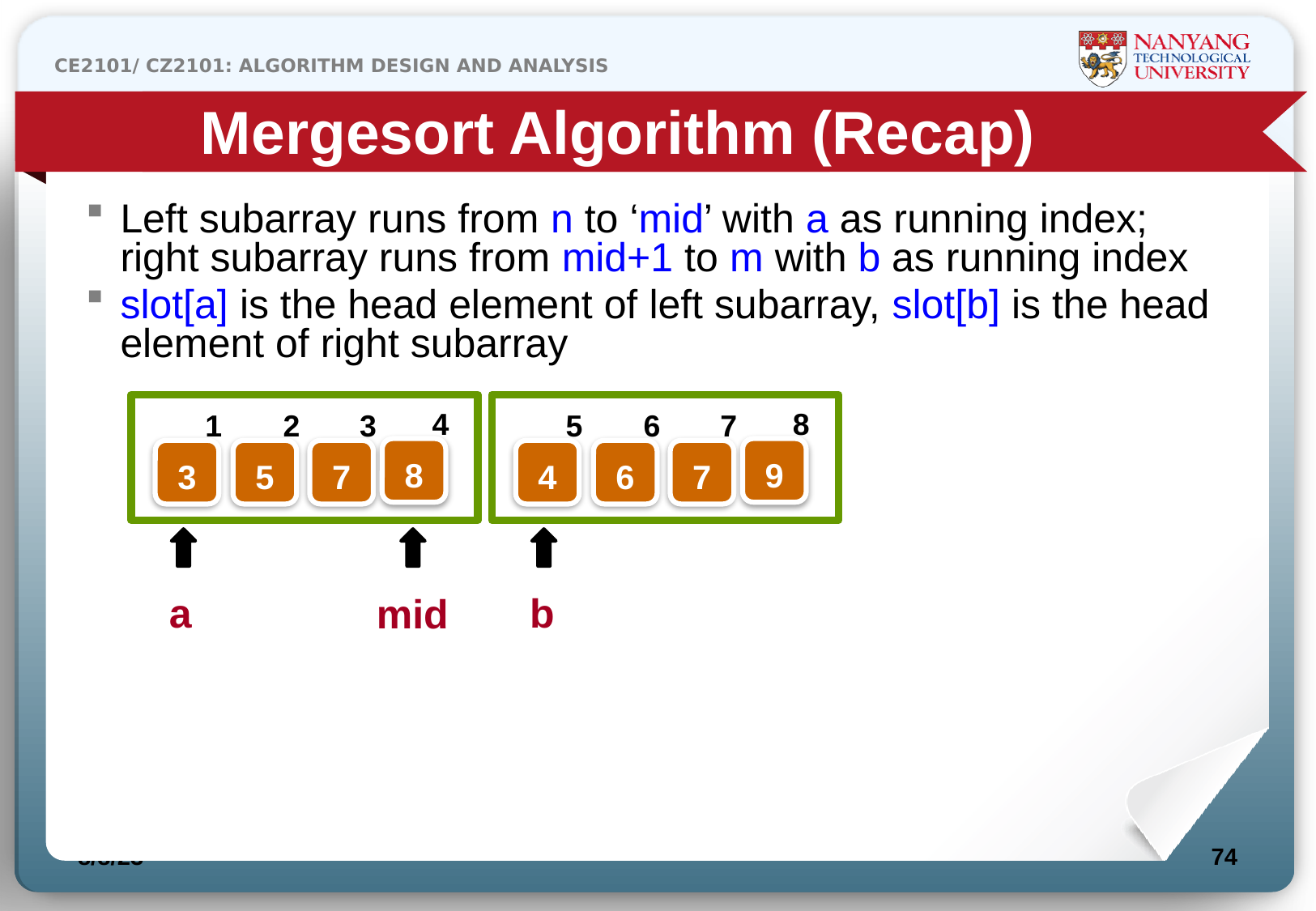

Mergesort Algorithm (Recap)
Left subarray runs from n to ‘mid’ with a as running index; right subarray runs from mid+1 to m with b as running index
slot[a] is the head element of left subarray, slot[b] is the head element of right subarray

4
8
1
2
3
5
6
7

8
9
3
5
7
4
6
7

a
b
mid